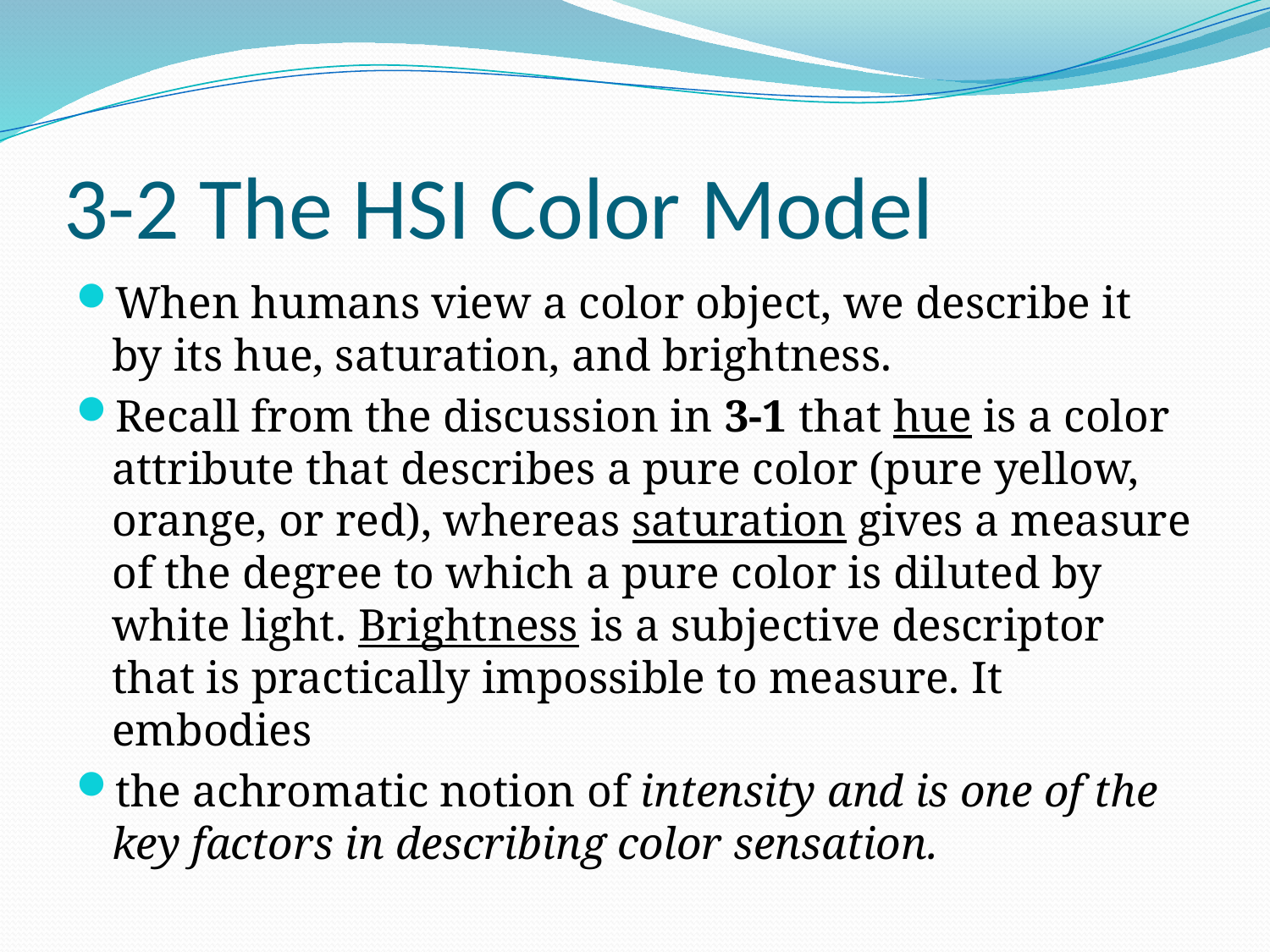

# 3-2 The HSI Color Model
When humans view a color object, we describe it by its hue, saturation, and brightness.
Recall from the discussion in 3-1 that hue is a color attribute that describes a pure color (pure yellow, orange, or red), whereas saturation gives a measure of the degree to which a pure color is diluted by white light. Brightness is a subjective descriptor that is practically impossible to measure. It embodies
the achromatic notion of intensity and is one of the key factors in describing color sensation.